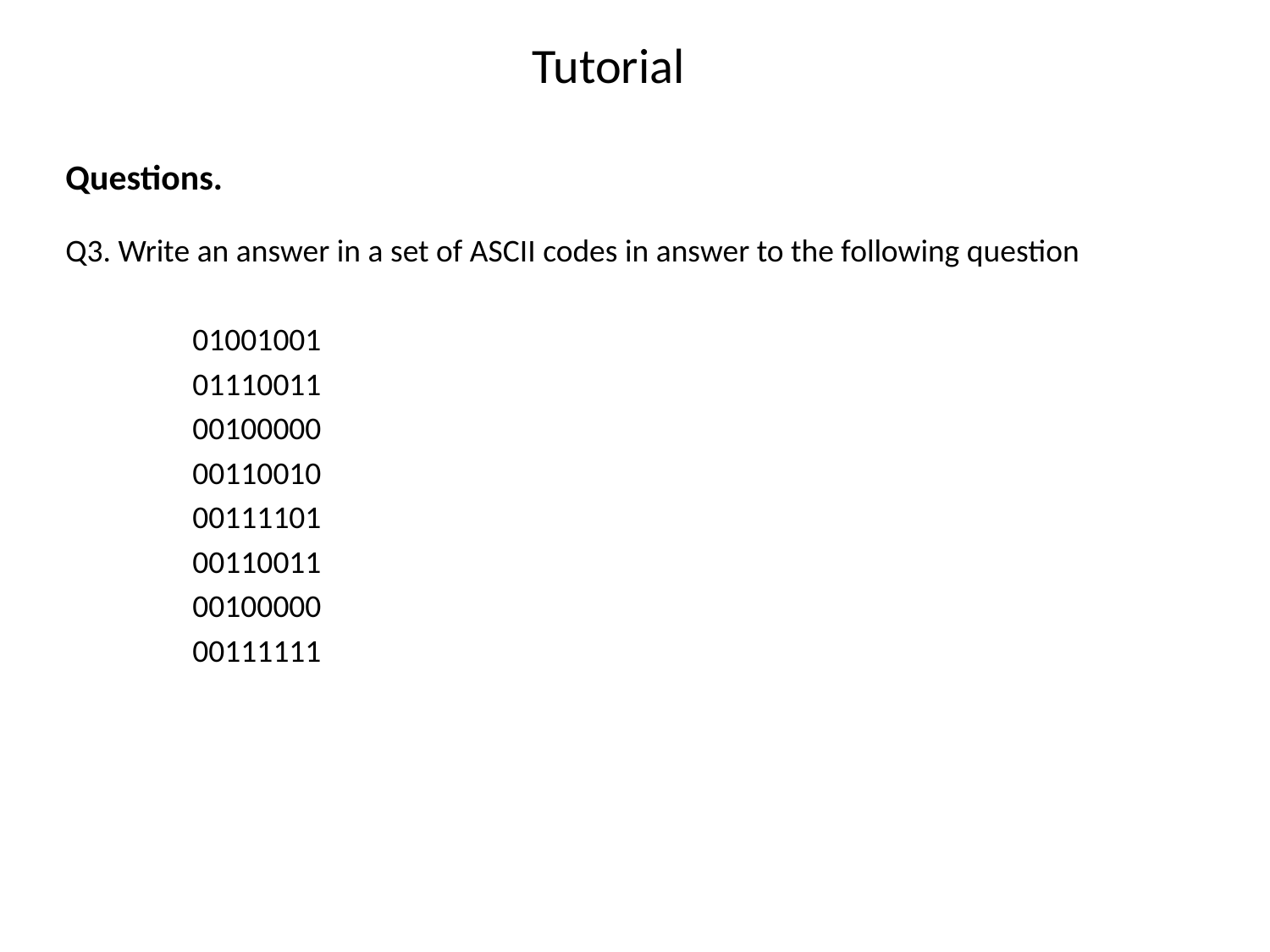

# Tutorial
Questions.

Q3. Write an answer in a set of ASCII codes in answer to the following question

	01001001
	01110011
	00100000
	00110010
	00111101
	00110011
	00100000
	00111111